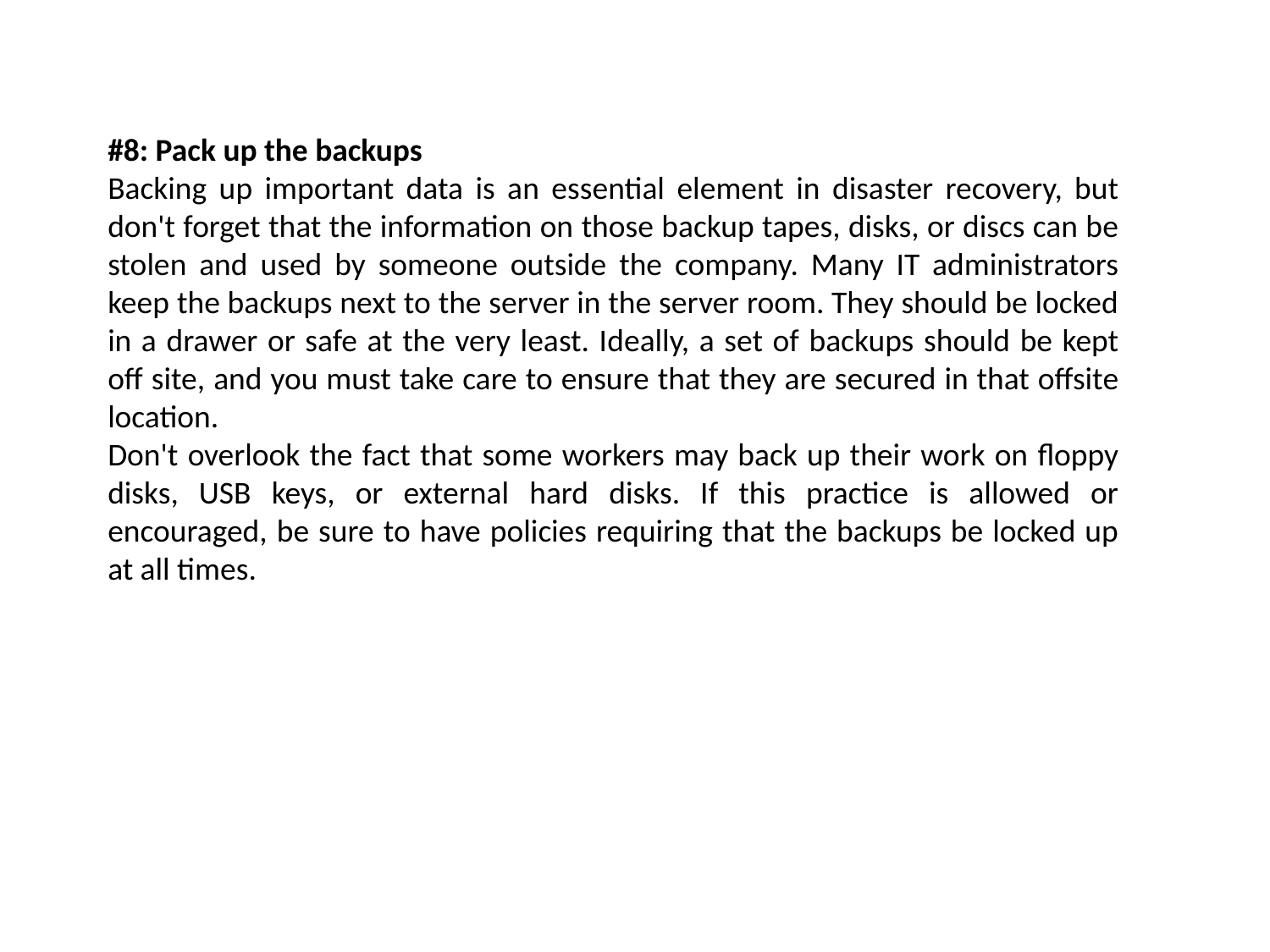

#8: Pack up the backups
Backing up important data is an essential element in disaster recovery, but don't forget that the information on those backup tapes, disks, or discs can be stolen and used by someone outside the company. Many IT administrators keep the backups next to the server in the server room. They should be locked in a drawer or safe at the very least. Ideally, a set of backups should be kept off site, and you must take care to ensure that they are secured in that offsite location.
Don't overlook the fact that some workers may back up their work on floppy disks, USB keys, or external hard disks. If this practice is allowed or encouraged, be sure to have policies requiring that the backups be locked up at all times.